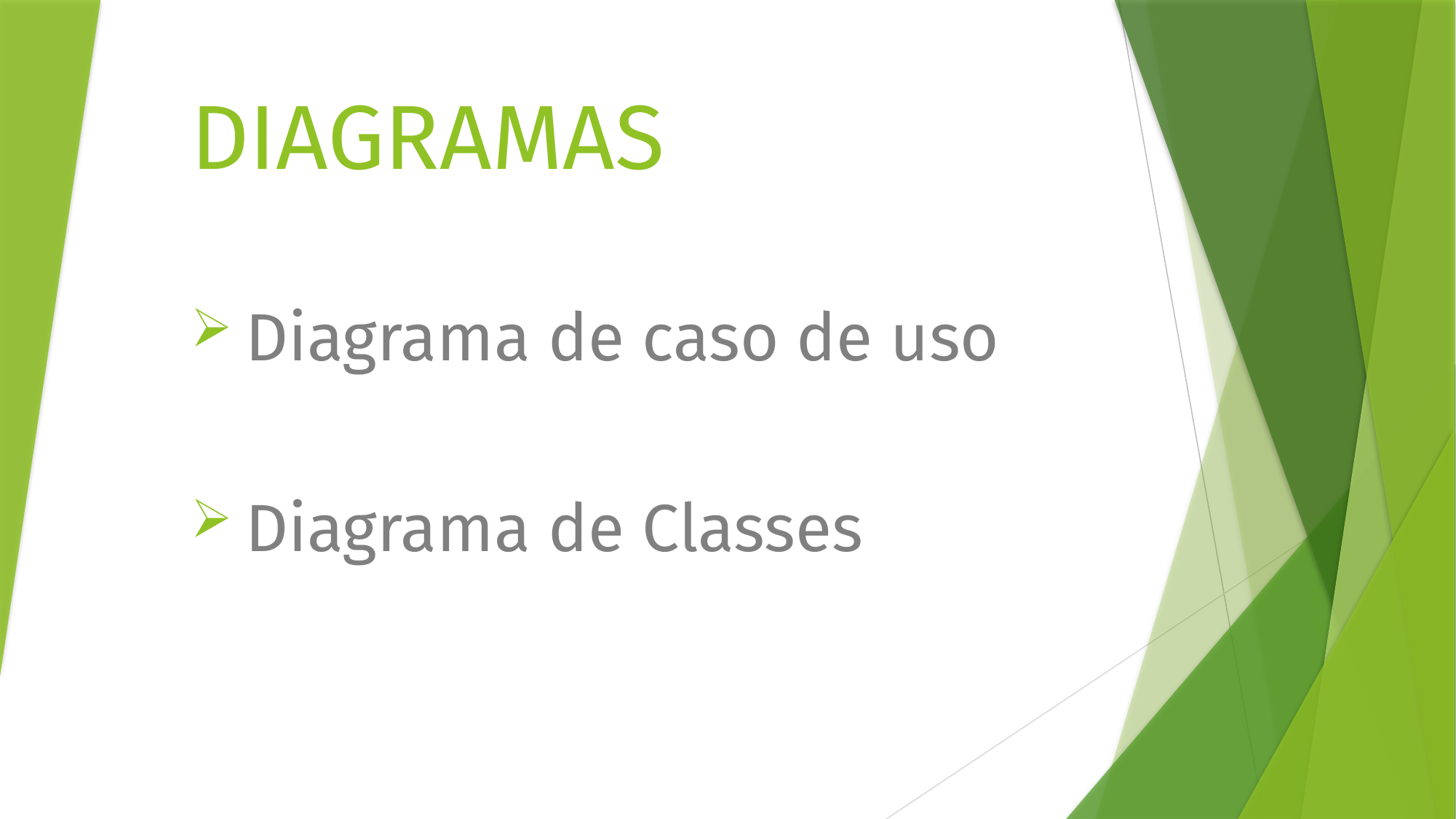

# DIAGRAMAS
Diagrama de caso de uso

Diagrama de Classes